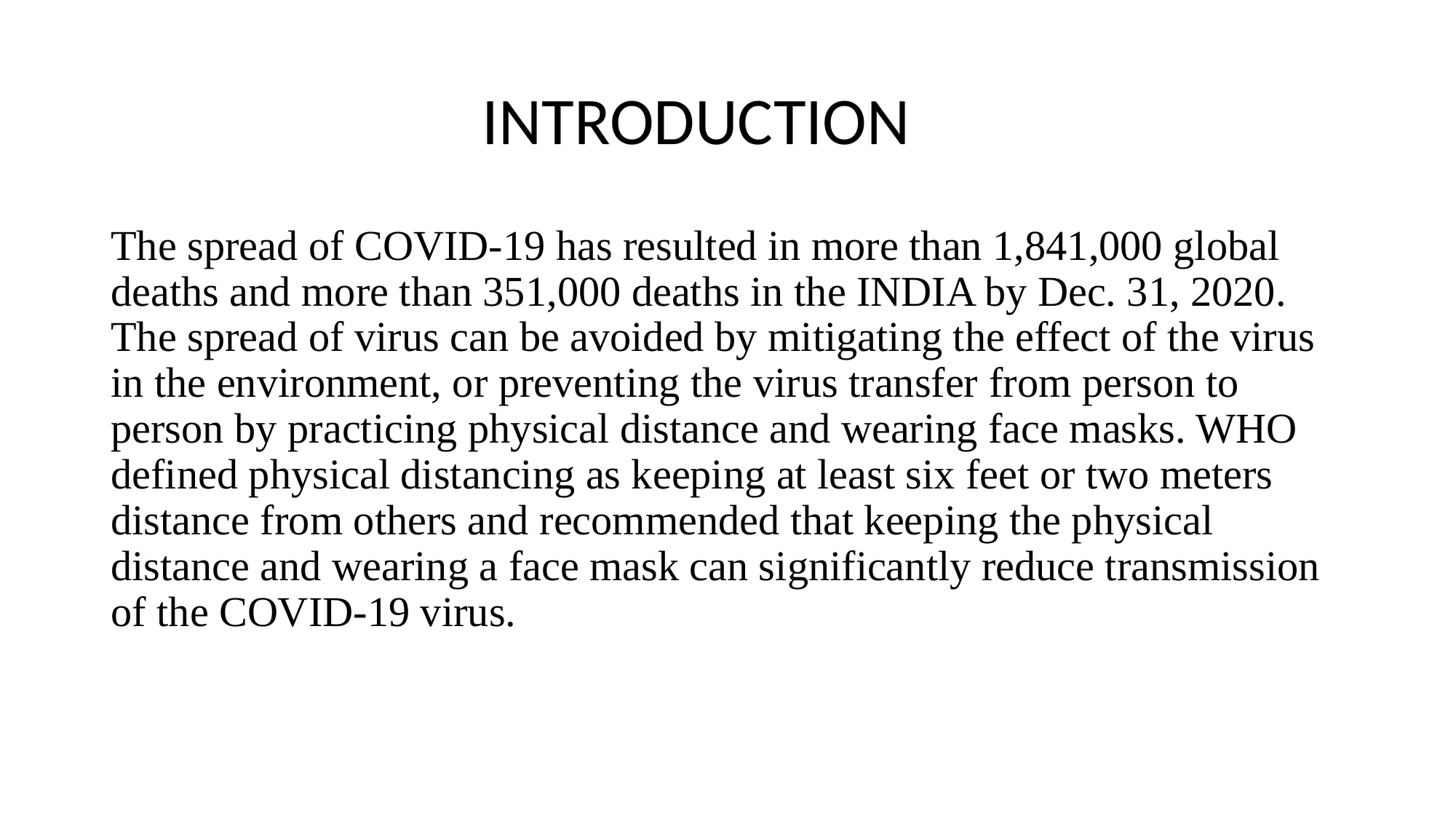

# INTRODUCTION
The spread of COVID-19 has resulted in more than 1,841,000 global deaths and more than 351,000 deaths in the INDIA by Dec. 31, 2020. The spread of virus can be avoided by mitigating the effect of the virus in the environment, or preventing the virus transfer from person to person by practicing physical distance and wearing face masks. WHO defined physical distancing as keeping at least six feet or two meters distance from others and recommended that keeping the physical distance and wearing a face mask can significantly reduce transmission of the COVID-19 virus.